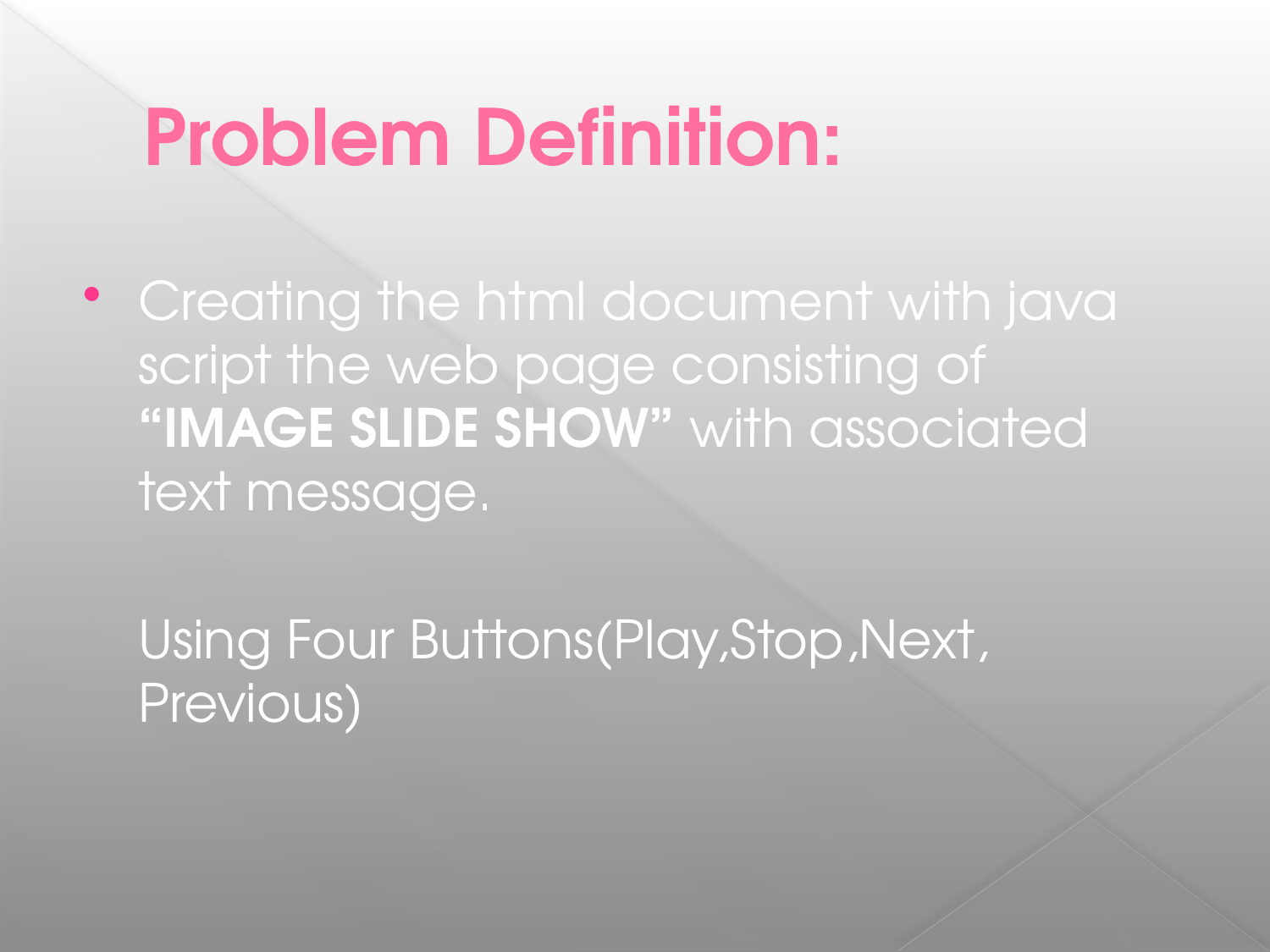

# Problem Definition:
Creating the html document with java script the web page consisting of “IMAGE SLIDE SHOW” with associated text message.

	Using Four Buttons(Play,Stop,Next, Previous)